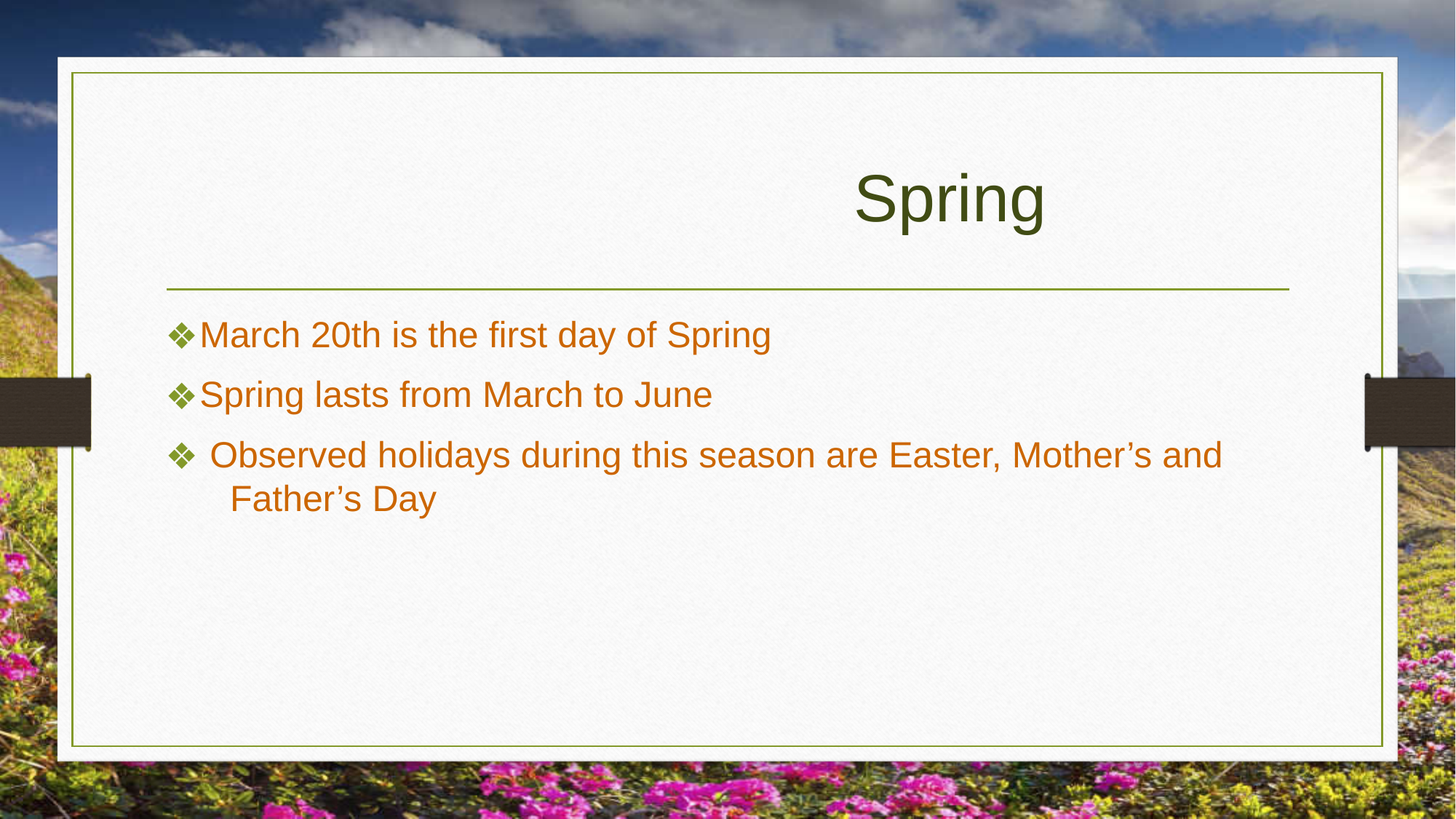

# Spring
March 20th is the first day of Spring
Spring lasts from March to June
 Observed holidays during this season are Easter, Mother’s and          Father’s Day